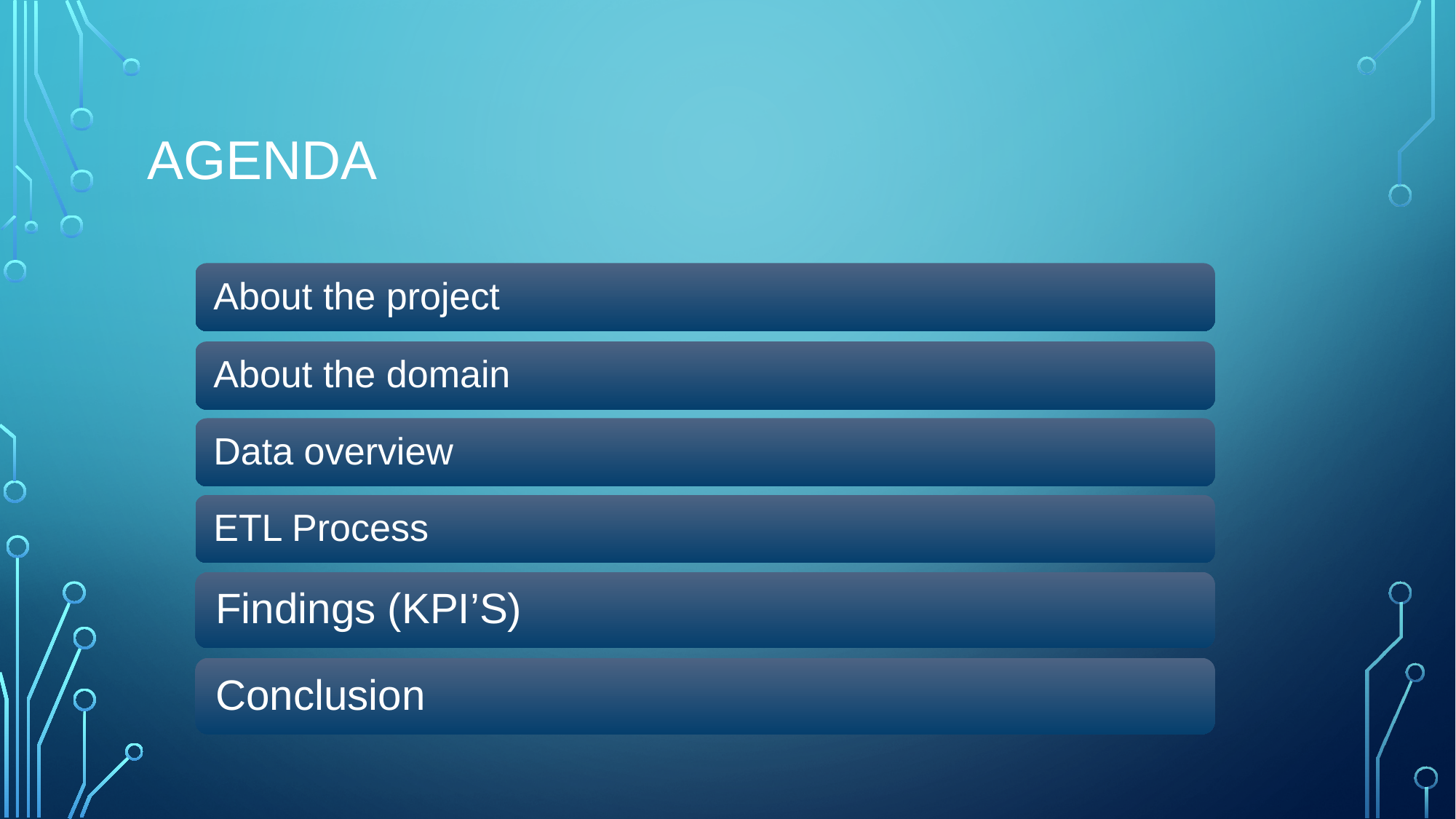

# Agenda
About the project
About the domain
Data overview
ETL Process
Findings (KPI’S)
Conclusion